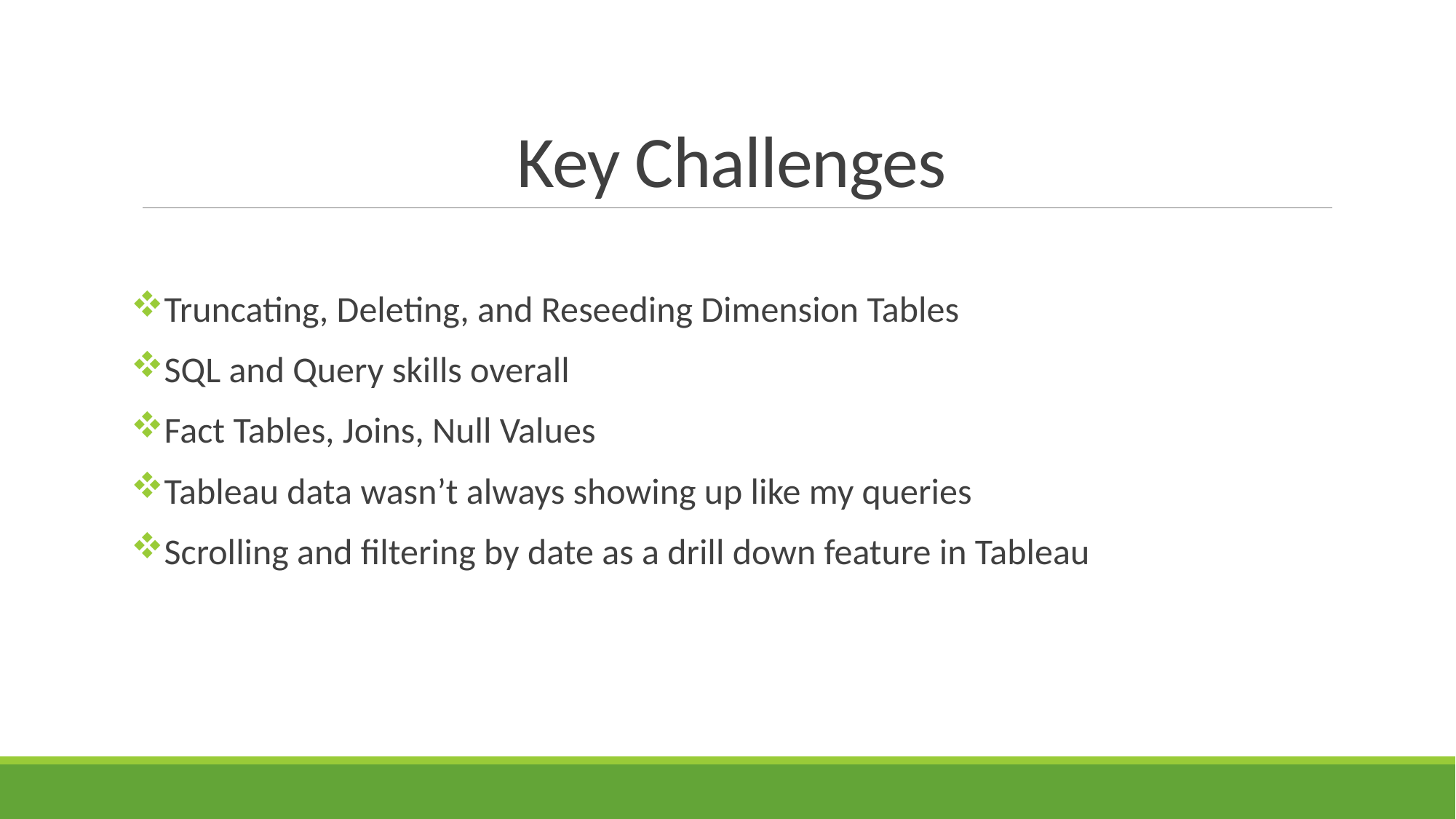

# Key Challenges

Truncating, Deleting, and Reseeding Dimension Tables
SQL and Query skills overall
Fact Tables, Joins, Null Values
Tableau data wasn’t always showing up like my queries
Scrolling and filtering by date as a drill down feature in Tableau